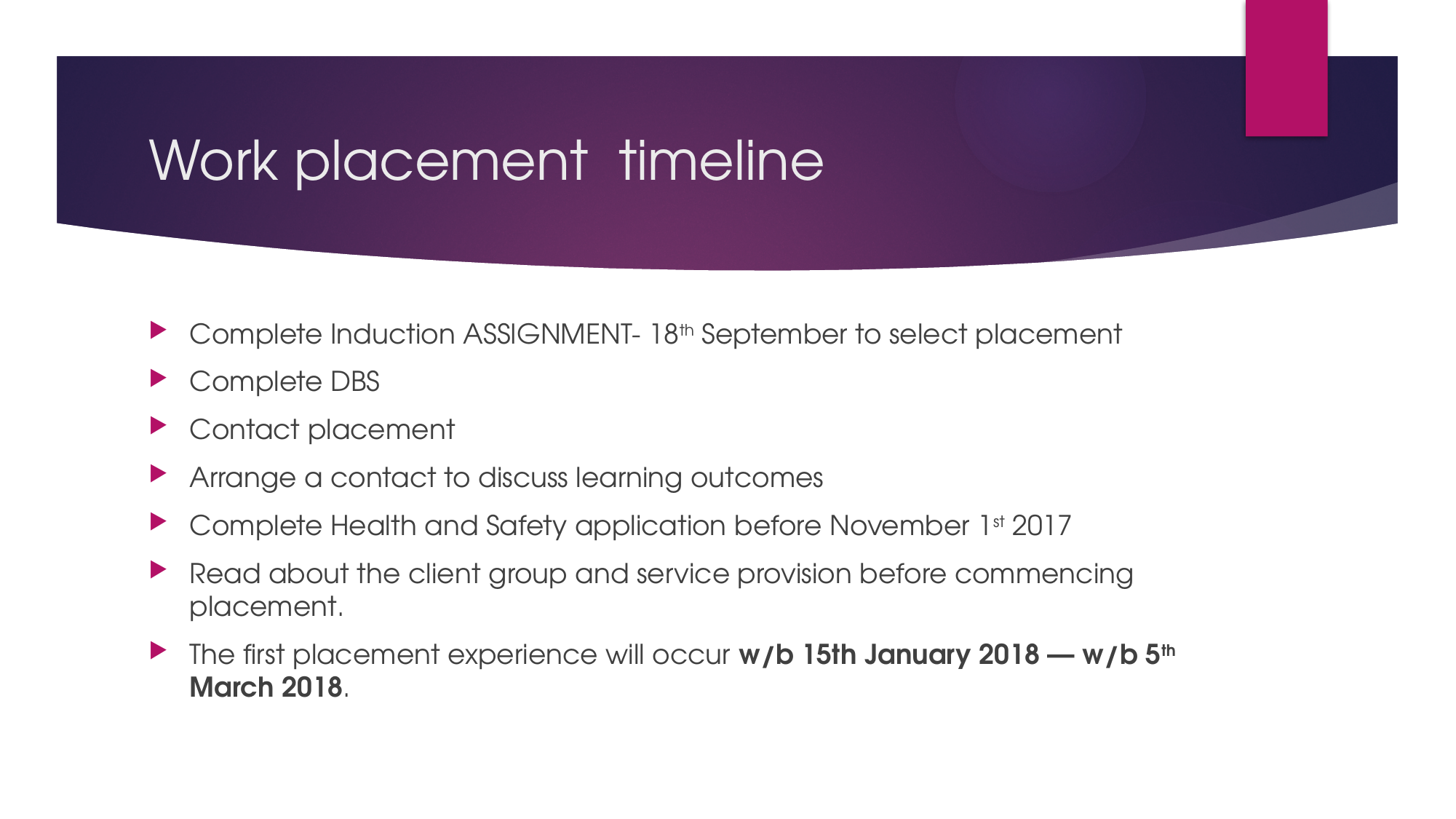

# Work placement  timeline
Complete Induction ASSIGNMENT- 18th September to select placement
Complete DBS
Contact placement
Arrange a contact to discuss learning outcomes
Complete Health and Safety application before November 1st 2017
Read about the client group and service provision before commencing placement.
The first placement experience will occur w/b 15th January 2018 — w/b 5th March 2018.